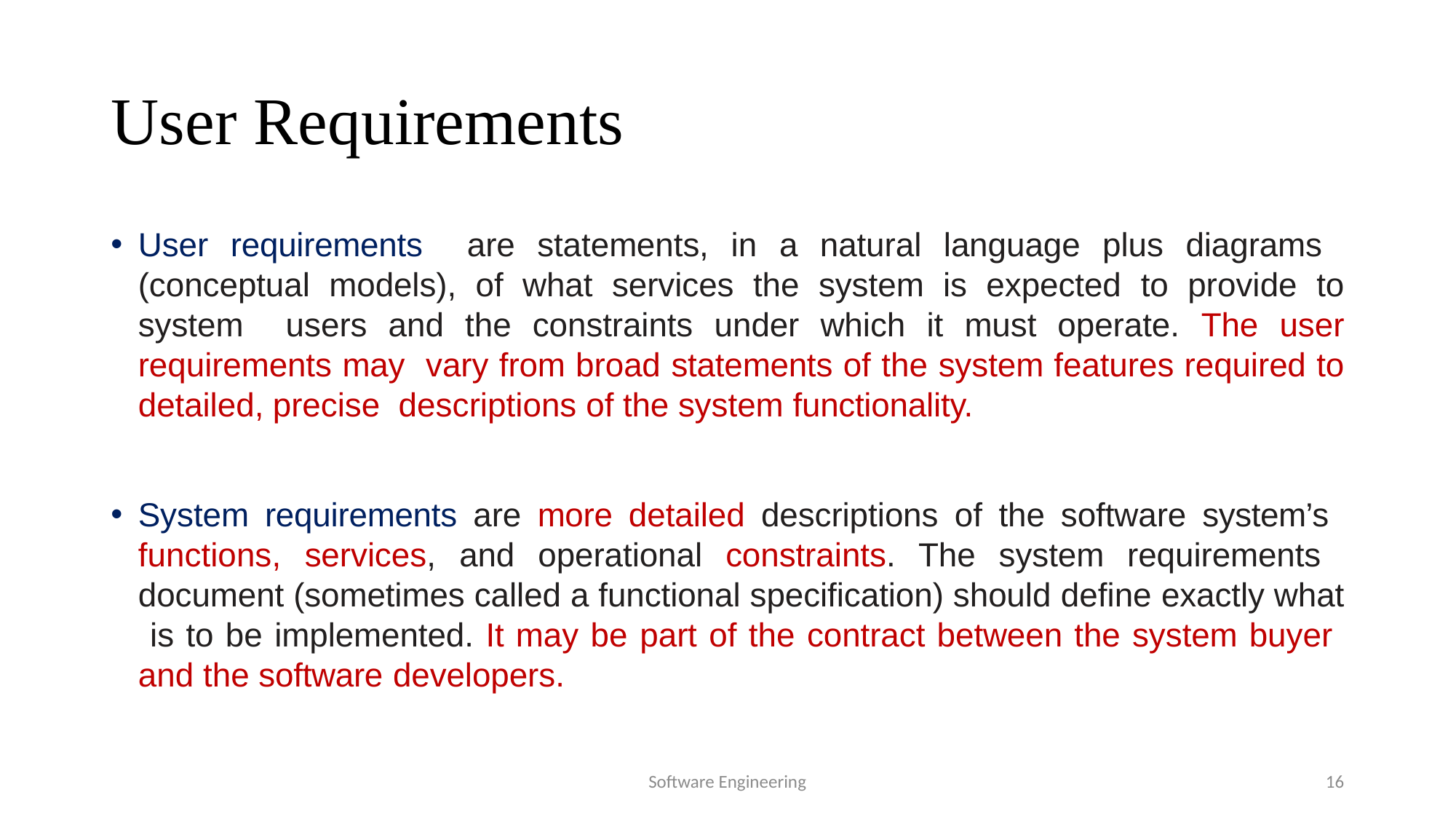

# User Requirements
User requirements  are statements, in a natural language plus diagrams  (conceptual models), of what services the system is expected to provide to system  users and the constraints under which it must operate. The user requirements may  vary from broad statements of the system features required to detailed, precise  descriptions of the system functionality.

System requirements are more detailed descriptions of the software system’s  functions, services, and operational constraints. The system requirements  document (sometimes called a functional specification) should define exactly what  is to be implemented. It may be part of the contract between the system buyer  and the software developers.

Software Engineering
16